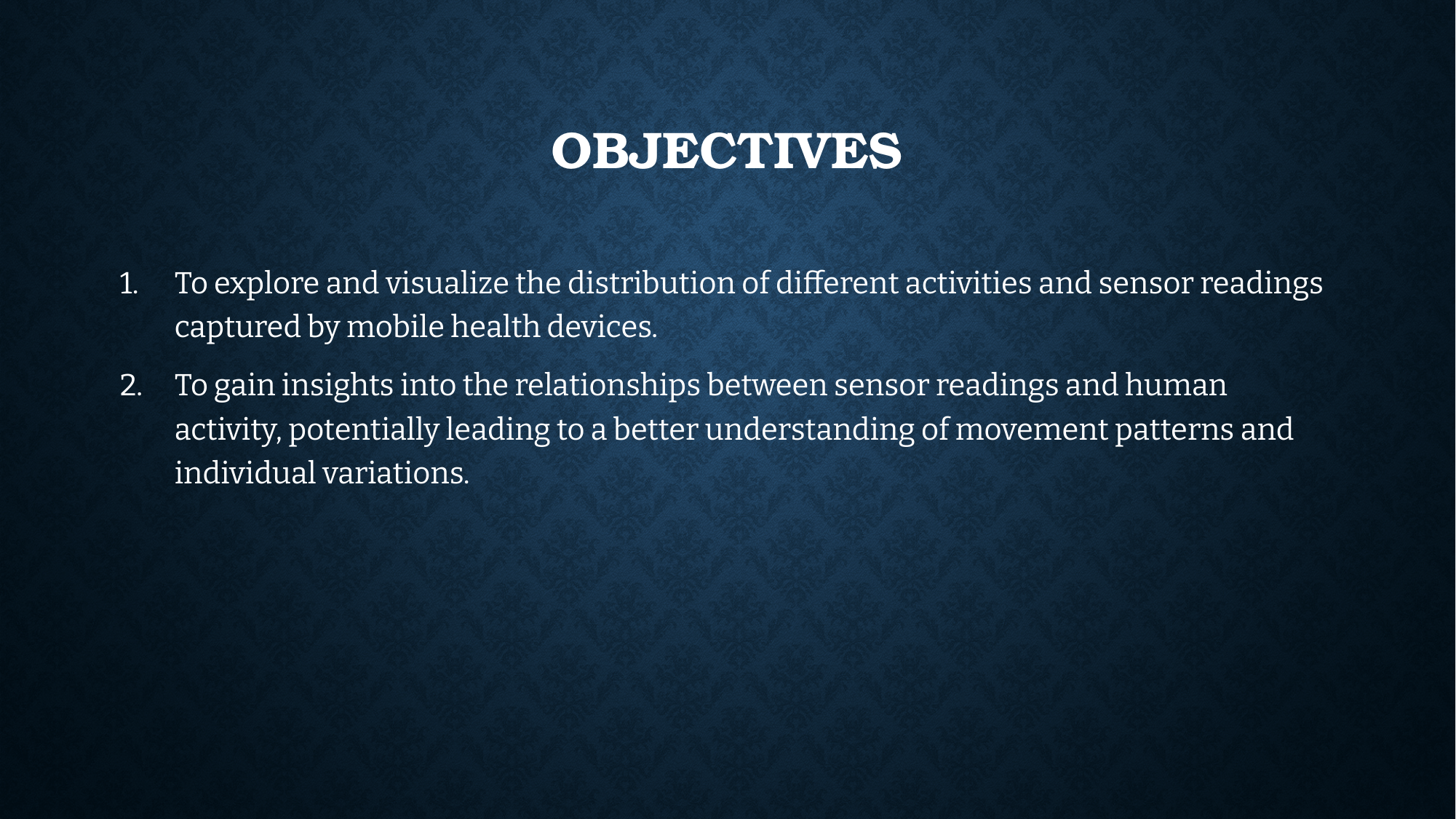

# Objectives
To explore and visualize the distribution of different activities and sensor readings captured by mobile health devices.
To gain insights into the relationships between sensor readings and human activity, potentially leading to a better understanding of movement patterns and individual variations.